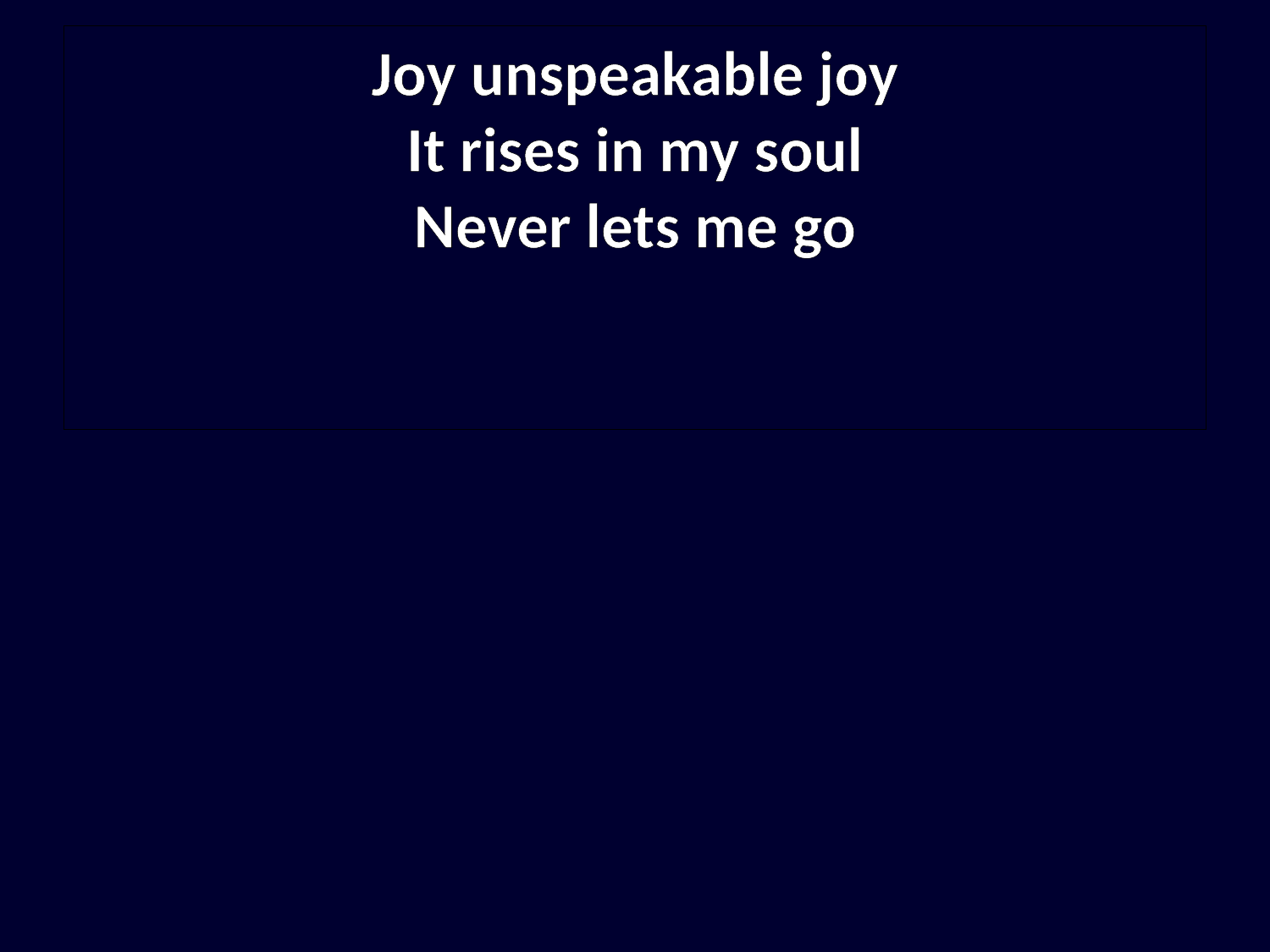

Joy unspeakable joy
It rises in my soul
Never lets me go